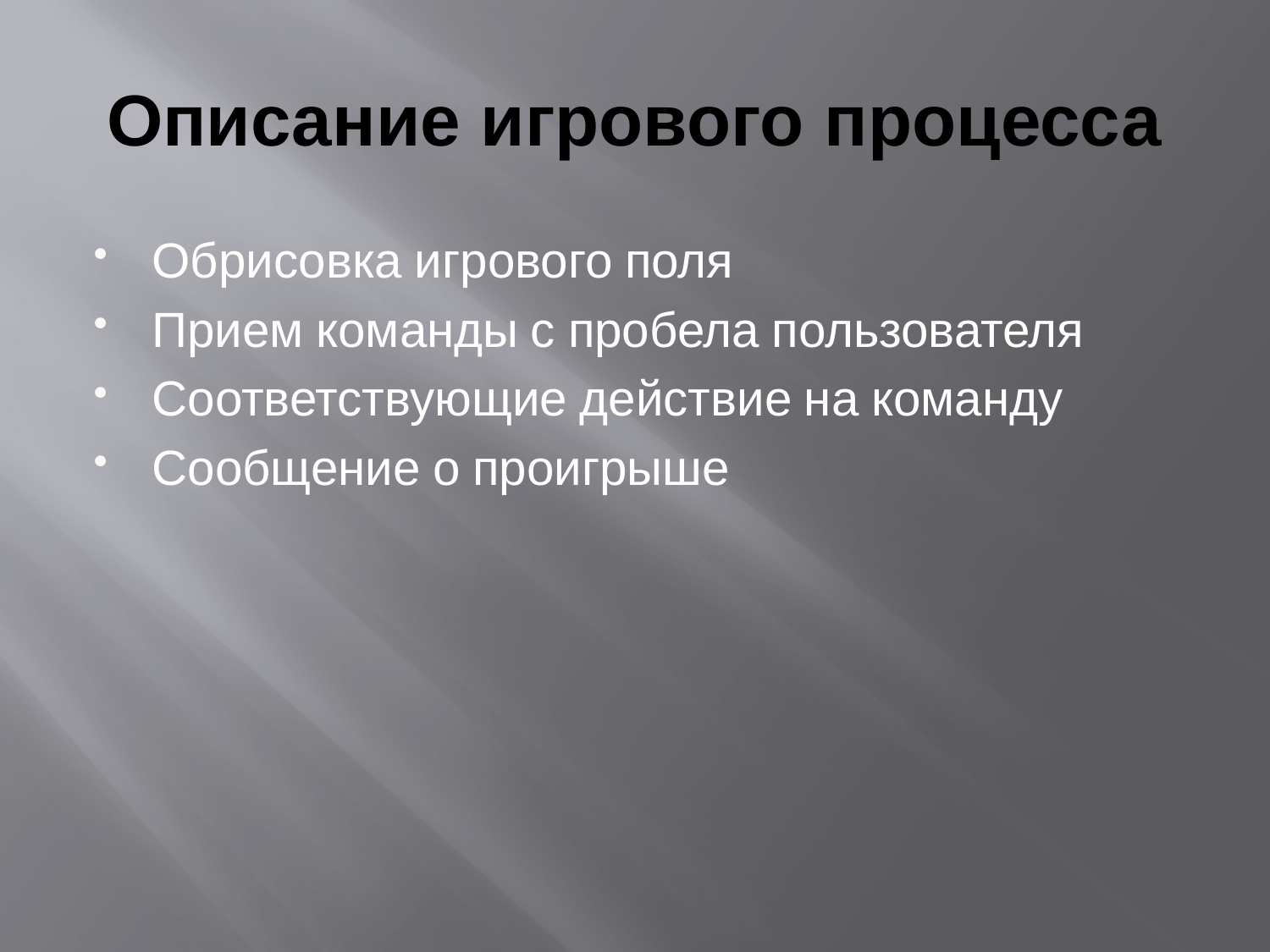

# Описание игрового процесса
Обрисовка игрового поля
Прием команды с пробела пользователя
Соответствующие действие на команду
Сообщение о проигрыше